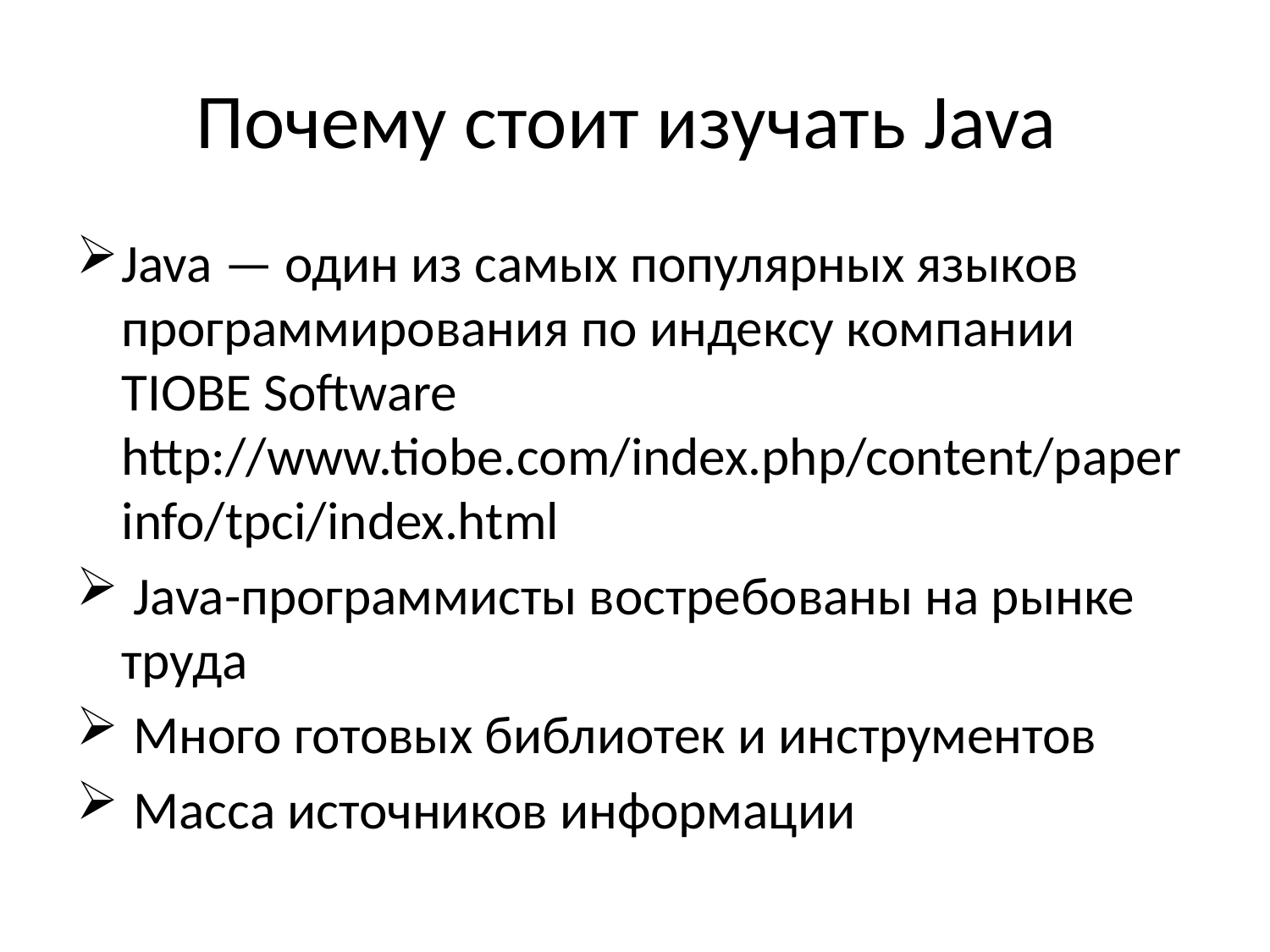

# Почему стоит изучать Java
Java — один из самых популярных языков программирования по индексу компании TIOBE Software http://www.tiobe.com/index.php/content/paperinfo/tpci/index.html
 Java-программисты востребованы на рынке труда
 Много готовых библиотек и инструментов
 Масса источников информации